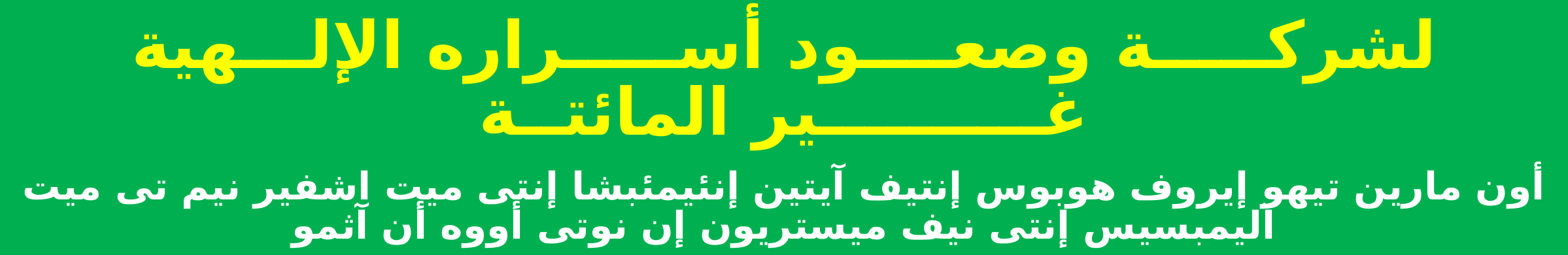

لشركـــــة وصعــــود أســـــراره الإلـــهية غــــــــــير المائتــة
أون مارين تيهو إيروف هوبوس إنتيف آيتين إنئيمئبشا إنتى ميت اشفير نيم تى ميت آليمبسيس إنتى نيف ميستريون إن نوتى أووه أن آثمو